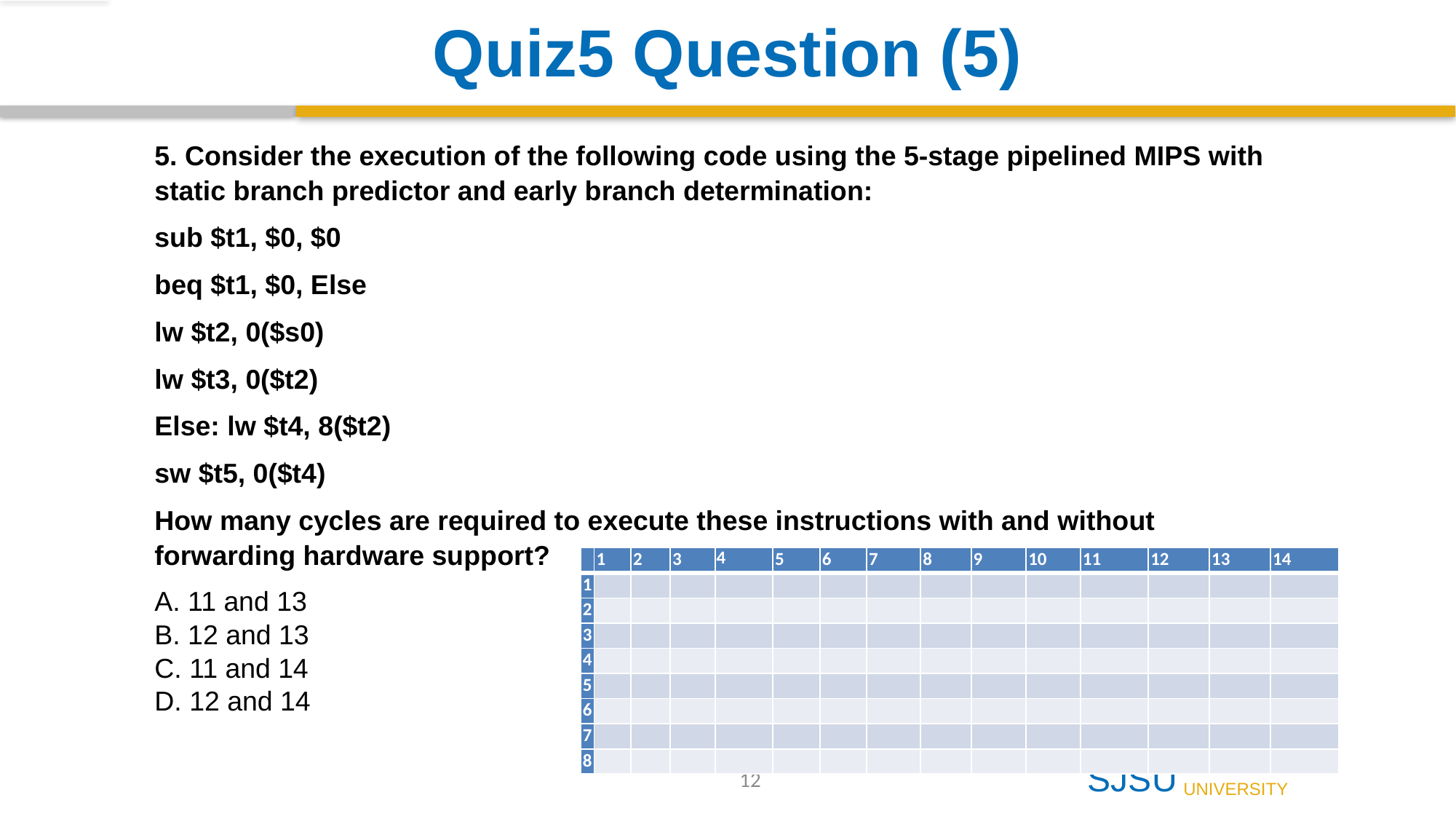

# Quiz5 Question (5)
5. Consider the execution of the following code using the 5-stage pipelined MIPS with static branch predictor and early branch determination:
sub $t1, $0, $0
beq $t1, $0, Else
lw $t2, 0($s0)
lw $t3, 0($t2)
Else: lw $t4, 8($t2)
sw $t5, 0($t4)
How many cycles are required to execute these instructions with and without forwarding hardware support?
A. 11 and 13
B. 12 and 13
C. 11 and 14
D. 12 and 14
|  | 1 | 2 | 3 | 4 | 5 | 6 | 7 | 8 | 9 | 10 | 11 | 12 | 13 | 14 |
| --- | --- | --- | --- | --- | --- | --- | --- | --- | --- | --- | --- | --- | --- | --- |
| 1 |  |  |  |  |  |  |  |  |  |  |  |  |  |  |
| 2 |  |  |  |  |  |  |  |  |  |  |  |  |  |  |
| 3 |  |  |  |  |  |  |  |  |  |  |  |  |  |  |
| 4 |  |  |  |  |  |  |  |  |  |  |  |  |  |  |
| 5 |  |  |  |  |  |  |  |  |  |  |  |  |  |  |
| 6 |  |  |  |  |  |  |  |  |  |  |  |  |  |  |
| 7 |  |  |  |  |  |  |  |  |  |  |  |  |  |  |
| 8 |  |  |  |  |  |  |  |  |  |  |  |  |  |  |
12